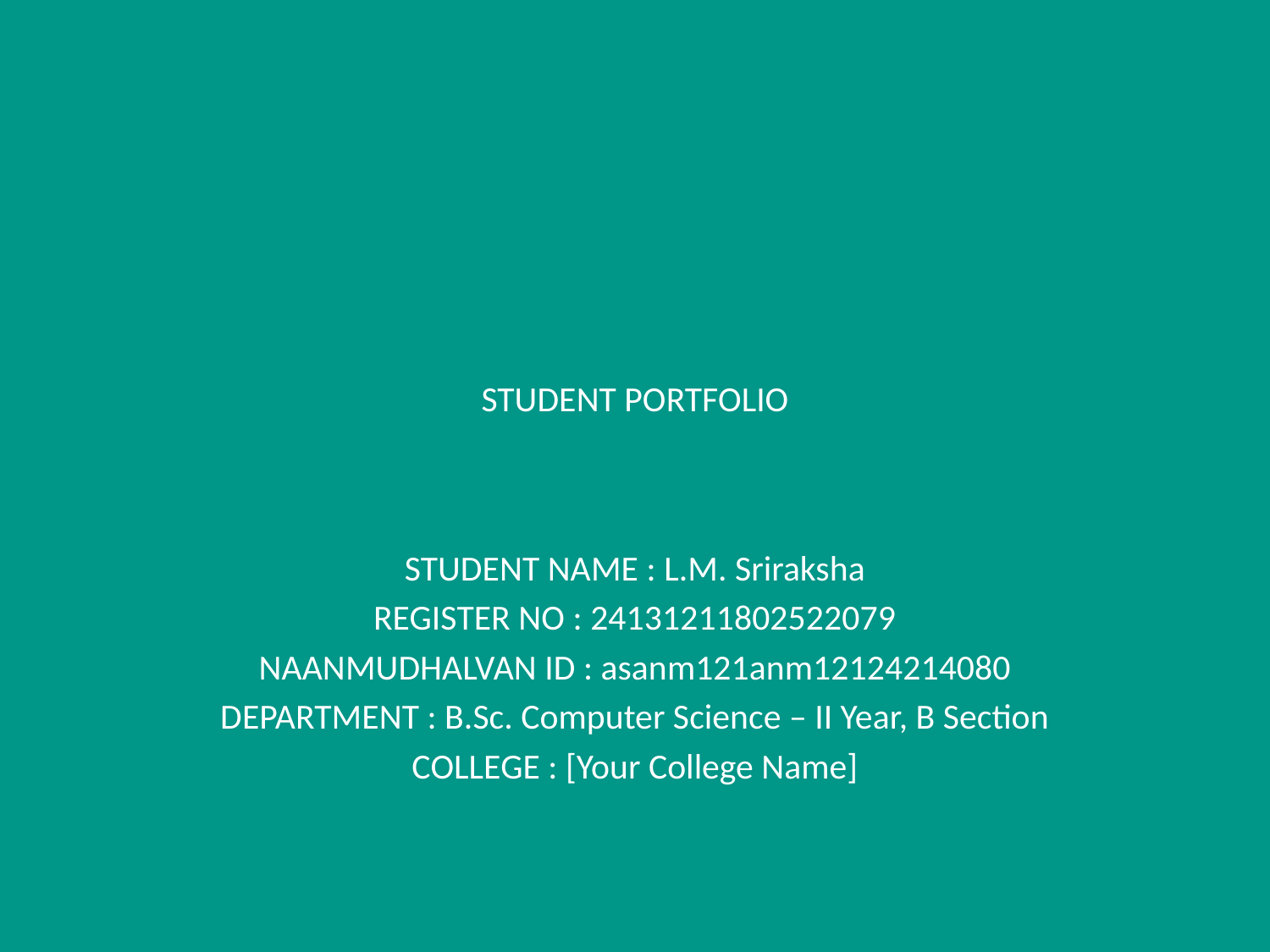

# STUDENT PORTFOLIO
STUDENT NAME : L.M. Sriraksha
REGISTER NO : 24131211802522079
NAANMUDHALVAN ID : asanm121anm12124214080
DEPARTMENT : B.Sc. Computer Science – II Year, B Section
COLLEGE : [Your College Name]